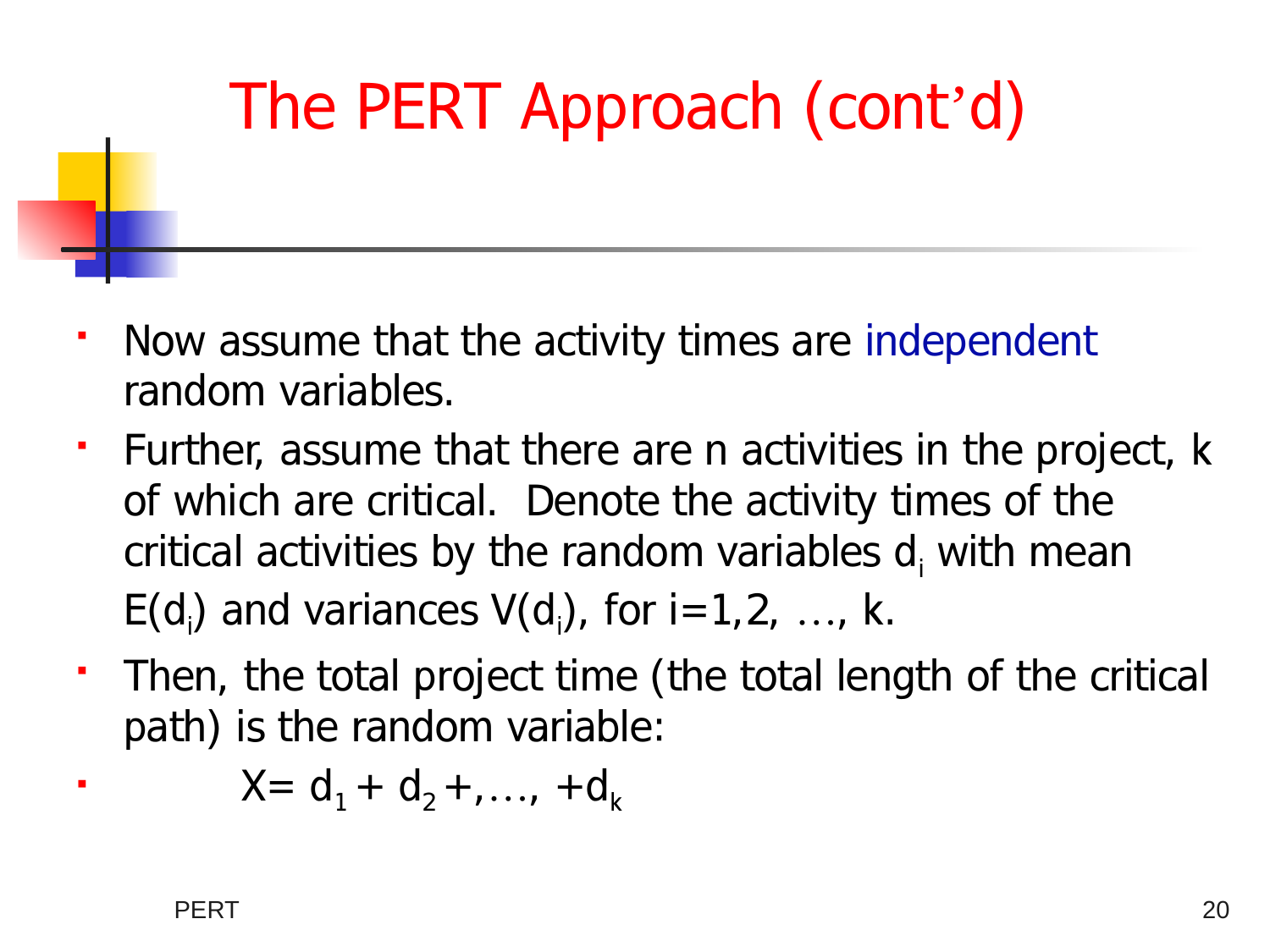

# The PERT Approach (cont’d)
Now assume that the activity times are independent random variables.
Further, assume that there are n activities in the project, k of which are critical.  Denote the activity times of the critical activities by the random variables di with mean E(di) and variances V(di), for i=1,2, …, k.
Then, the total project time (the total length of the critical path) is the random variable:
         X= d1 + d2 +,…, +dk

PERT
20